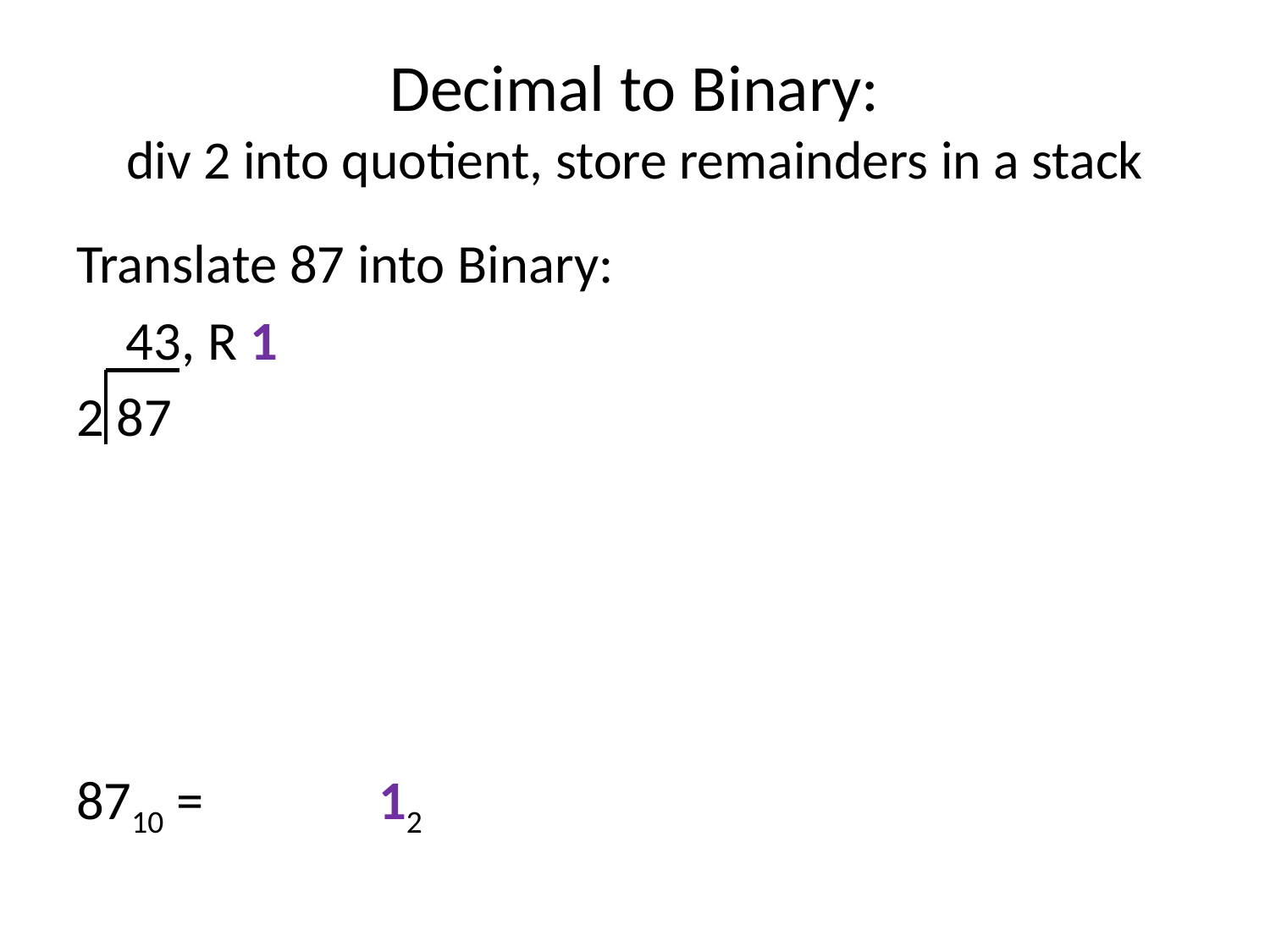

# Decimal to Binary: div 2 into quotient, store remainders in a stack
Translate 87 into Binary:
    43, R 1
2 87

8710 =              12